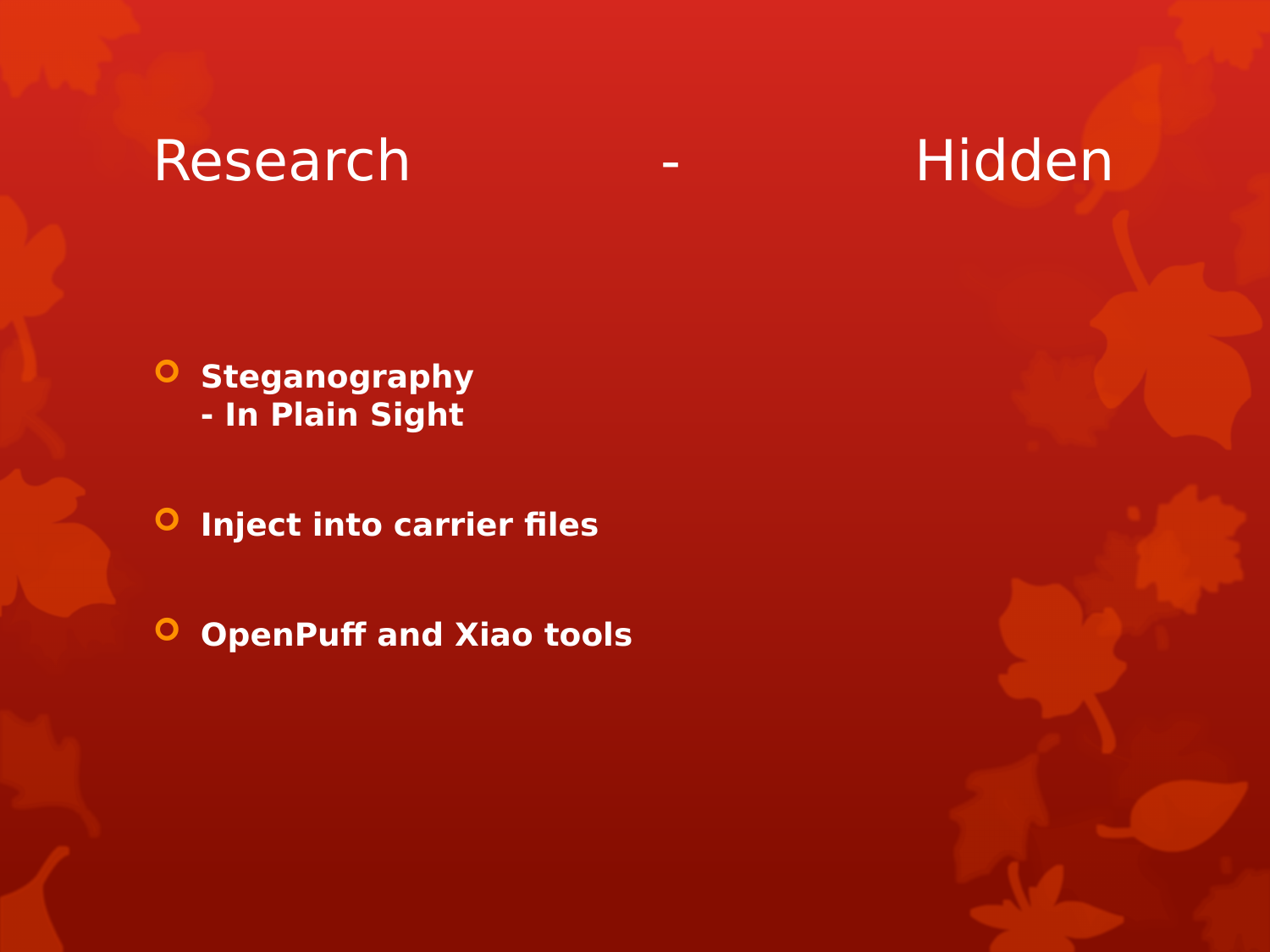

# Research		-		Hidden
Steganography
- In Plain Sight

Inject into carrier files

OpenPuff and Xiao tools